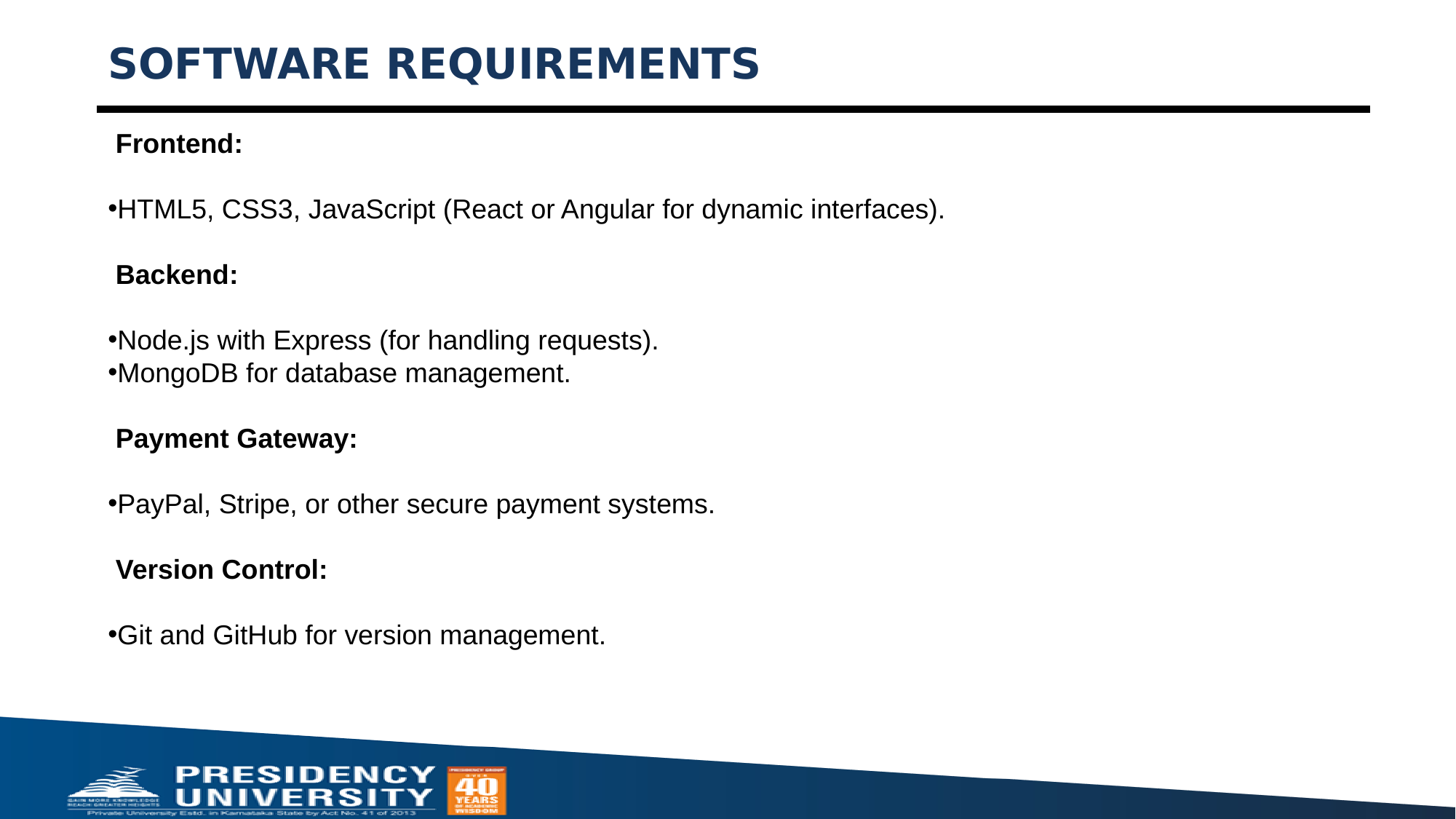

# SOFTWARE REQUIREMENTS
 Frontend:

HTML5, CSS3, JavaScript (React or Angular for dynamic interfaces).

 Backend:

Node.js with Express (for handling requests).
MongoDB for database management.

 Payment Gateway:

PayPal, Stripe, or other secure payment systems.

 Version Control:

Git and GitHub for version management.